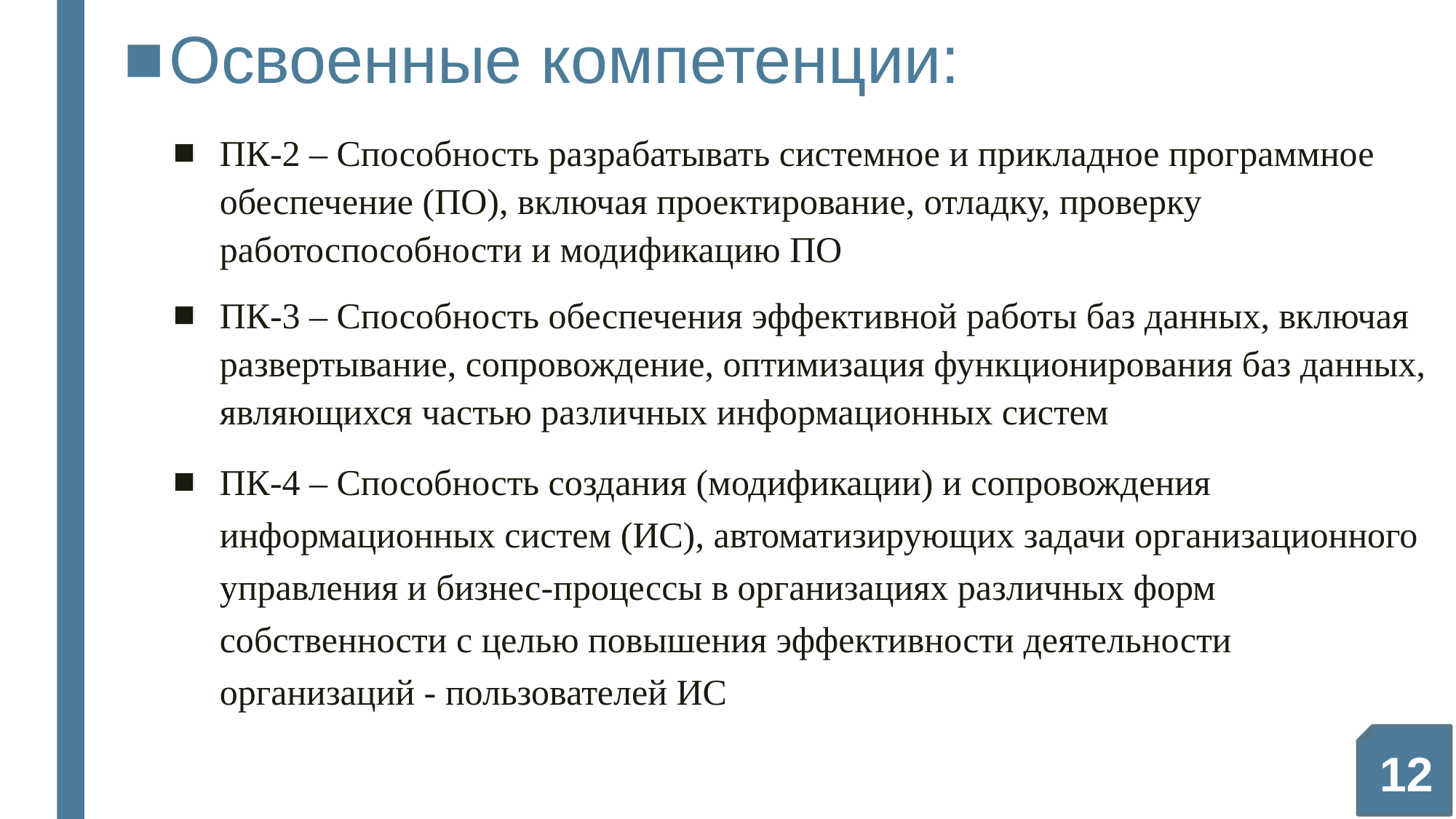

Освоенные компетенции:
ПК-2 – Способность разрабатывать системное и прикладное программное обеспечение (ПО), включая проектирование, отладку, проверку работоспособности и модификацию ПО
ПК-3 – Способность обеспечения эффективной работы баз данных, включая развертывание, сопровождение, оптимизация функционирования баз данных, являющихся частью различных информационных систем
ПК-4 – Способность создания (модификации) и сопровождения информационных систем (ИС), автоматизирующих задачи организационного управления и бизнес-процессы в организациях различных форм собственности с целью повышения эффективности деятельности организаций - пользователей ИС

12